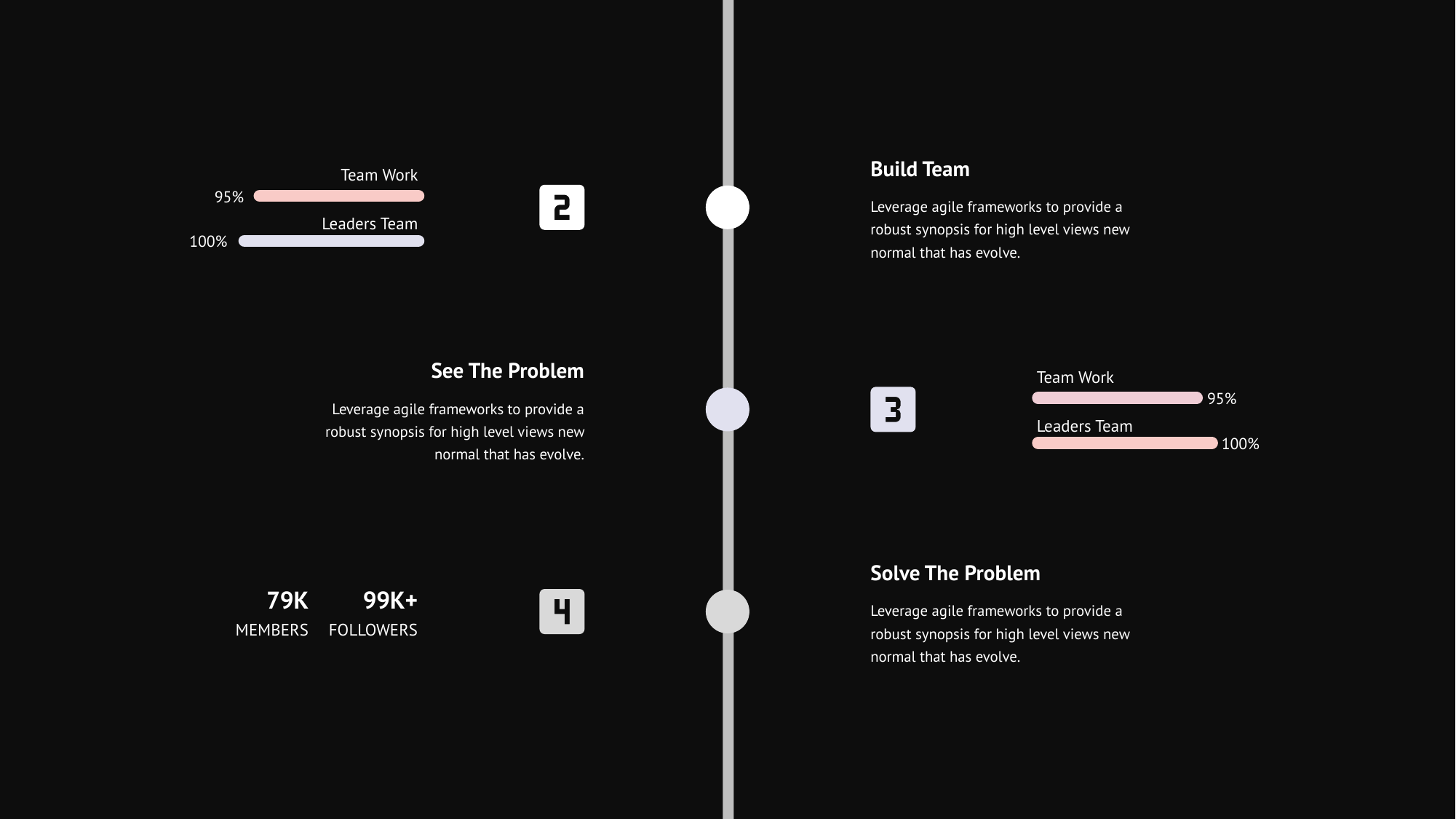

Build Team
Leverage agile frameworks to provide a robust synopsis for high level views new normal that has evolve.
Team Work
95%
Leaders Team
100%

See The Problem
Leverage agile frameworks to provide a robust synopsis for high level views new normal that has evolve.
Team Work
95%
Leaders Team
100%

Solve The Problem
Leverage agile frameworks to provide a robust synopsis for high level views new normal that has evolve.
79K
MEMBERS
99K+
FOLLOWERS